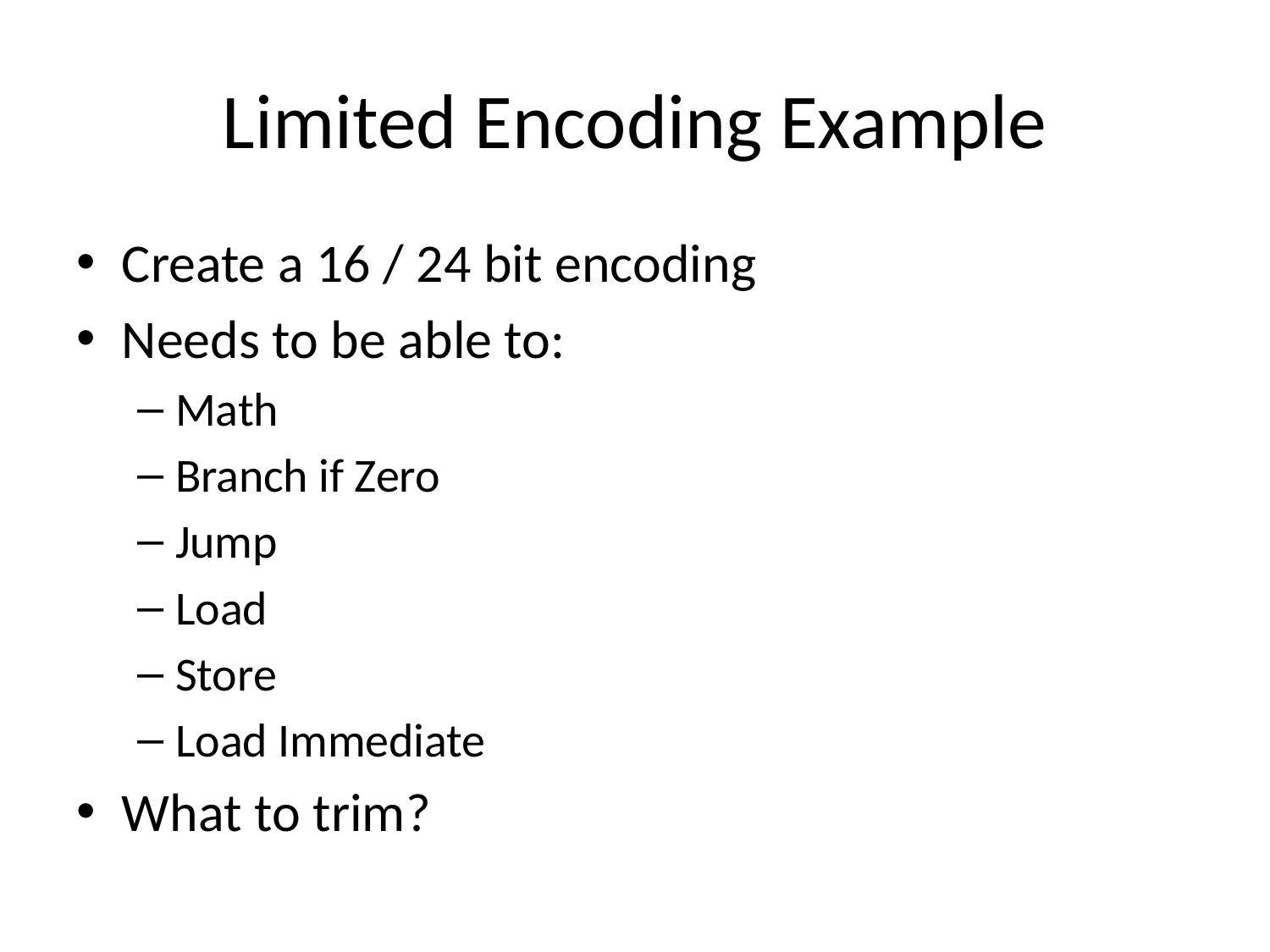

# Limited Encoding Example
Create a 16 / 24 bit encoding
Needs to be able to:
Math
Branch if Zero
Jump
Load
Store
Load Immediate
What to trim?